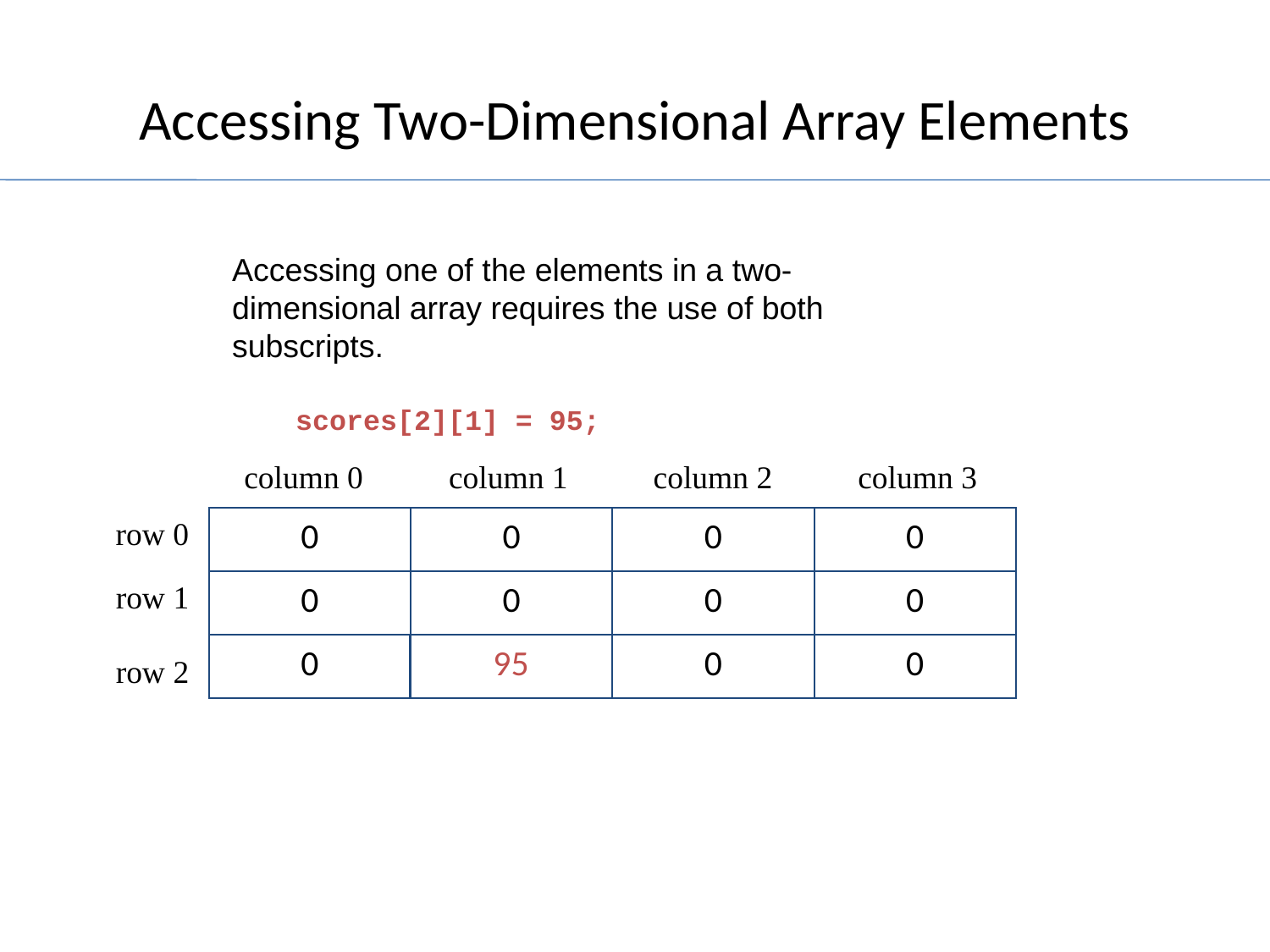

# Accessing Two-Dimensional Array Elements

Accessing one of the elements in a two-dimensional array requires the use of both subscripts.
scores[2][1] = 95;
column 0
column 1
column 2
column 3
row 0
0
0
0
0
row 1
0
0
0
0
0
95
0
0
row 2